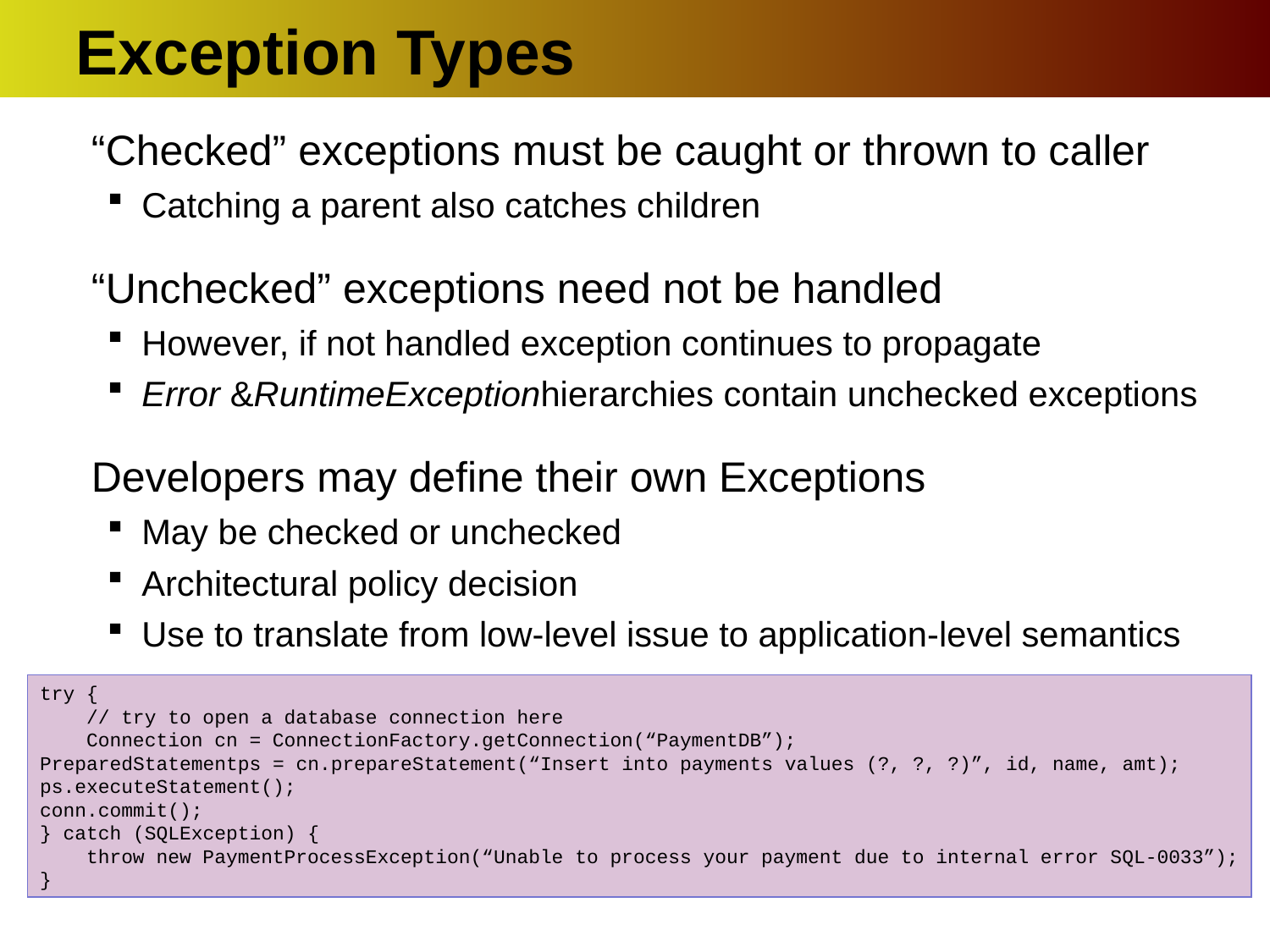

# Exception Types
“Checked” exceptions must be caught or thrown to caller
Catching a parent also catches children

“Unchecked” exceptions need not be handled
However, if not handled exception continues to propagate
Error &RuntimeExceptionhierarchies contain unchecked exceptions

Developers may define their own Exceptions
May be checked or unchecked
Architectural policy decision
Use to translate from low-level issue to application-level semantics
try {
    // try to open a database connection here
    Connection cn = ConnectionFactory.getConnection(“PaymentDB”);
PreparedStatementps = cn.prepareStatement(“Insert into payments values (?, ?, ?)”, id, name, amt);
ps.executeStatement();
conn.commit();
} catch (SQLException) {
    throw new PaymentProcessException(“Unable to process your payment due to internal error SQL-0033”);
}